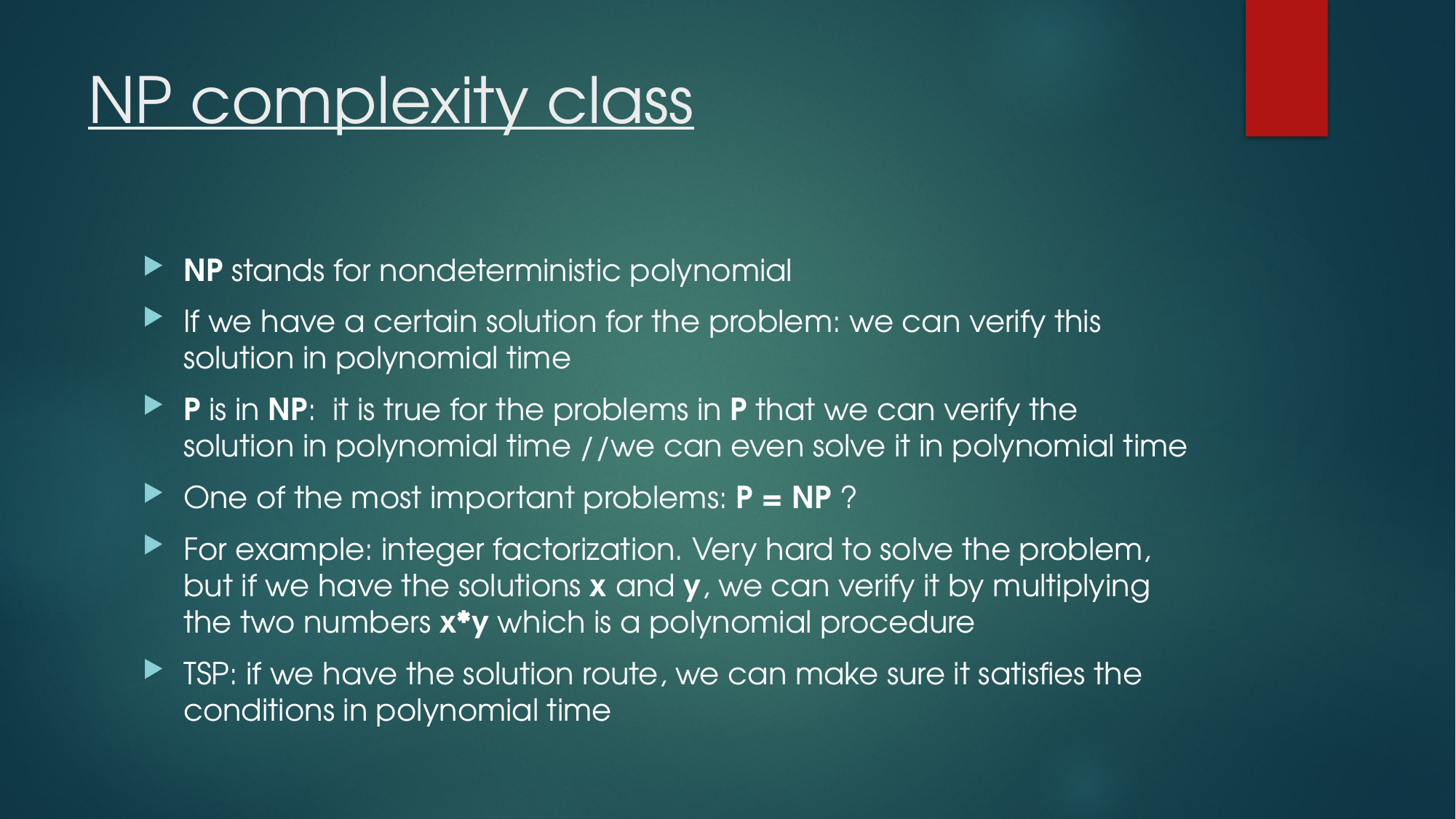

# NP complexity class
NP stands for nondeterministic polynomial
If we have a certain solution for the problem: we can verify this solution in polynomial time
P is in NP:  it is true for the problems in P that we can verify the solution in polynomial time //we can even solve it in polynomial time
One of the most important problems: P = NP ?
For example: integer factorization. Very hard to solve the problem, but if we have the solutions x and y, we can verify it by multiplying the two numbers x*y which is a polynomial procedure
TSP: if we have the solution route, we can make sure it satisfies the conditions in polynomial time